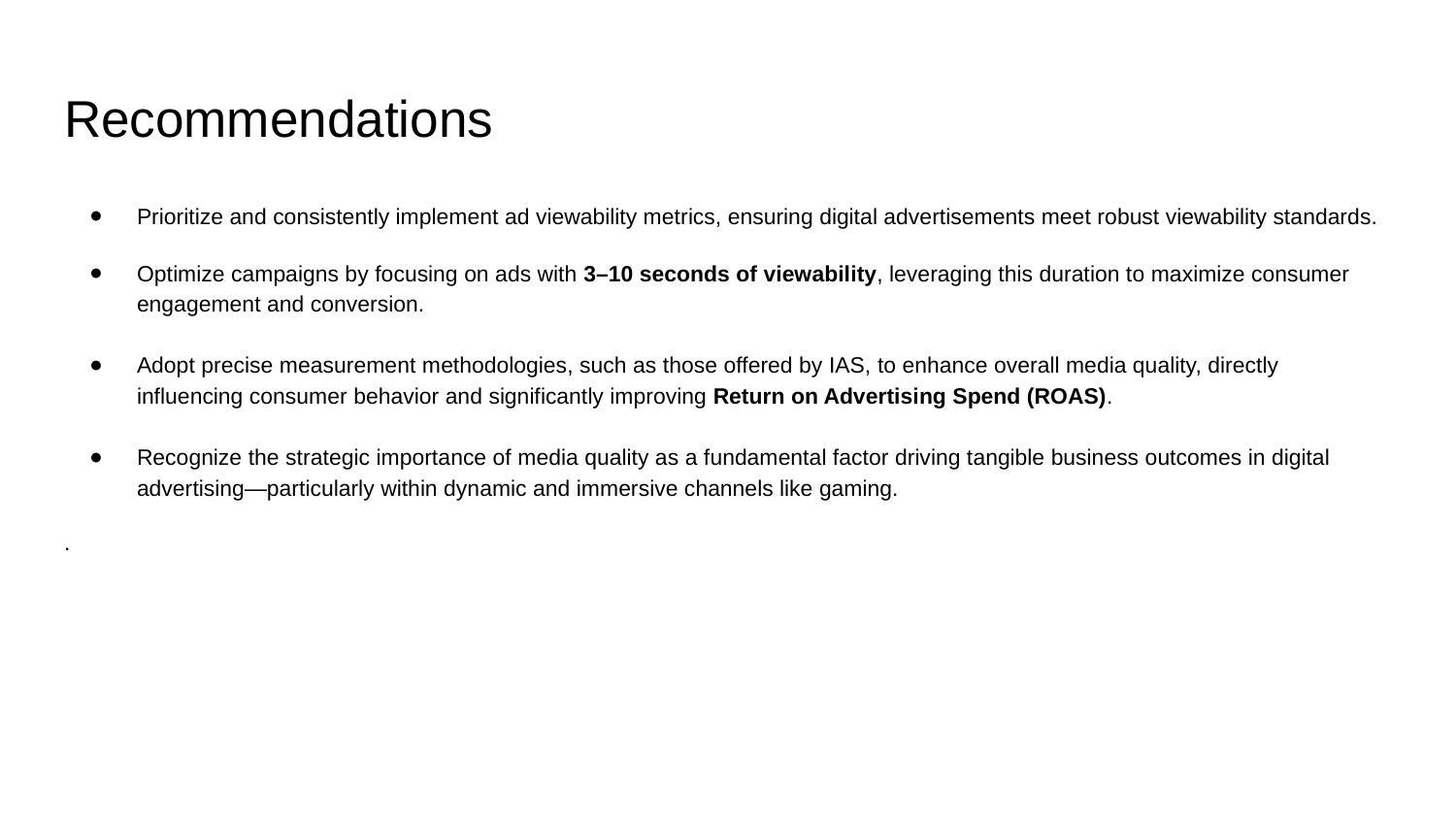

# Recommendations
Prioritize and consistently implement ad viewability metrics, ensuring digital advertisements meet robust viewability standards.
Optimize campaigns by focusing on ads with 3–10 seconds of viewability, leveraging this duration to maximize consumer engagement and conversion.
Adopt precise measurement methodologies, such as those offered by IAS, to enhance overall media quality, directly influencing consumer behavior and significantly improving Return on Advertising Spend (ROAS).
Recognize the strategic importance of media quality as a fundamental factor driving tangible business outcomes in digital advertising—particularly within dynamic and immersive channels like gaming.
.